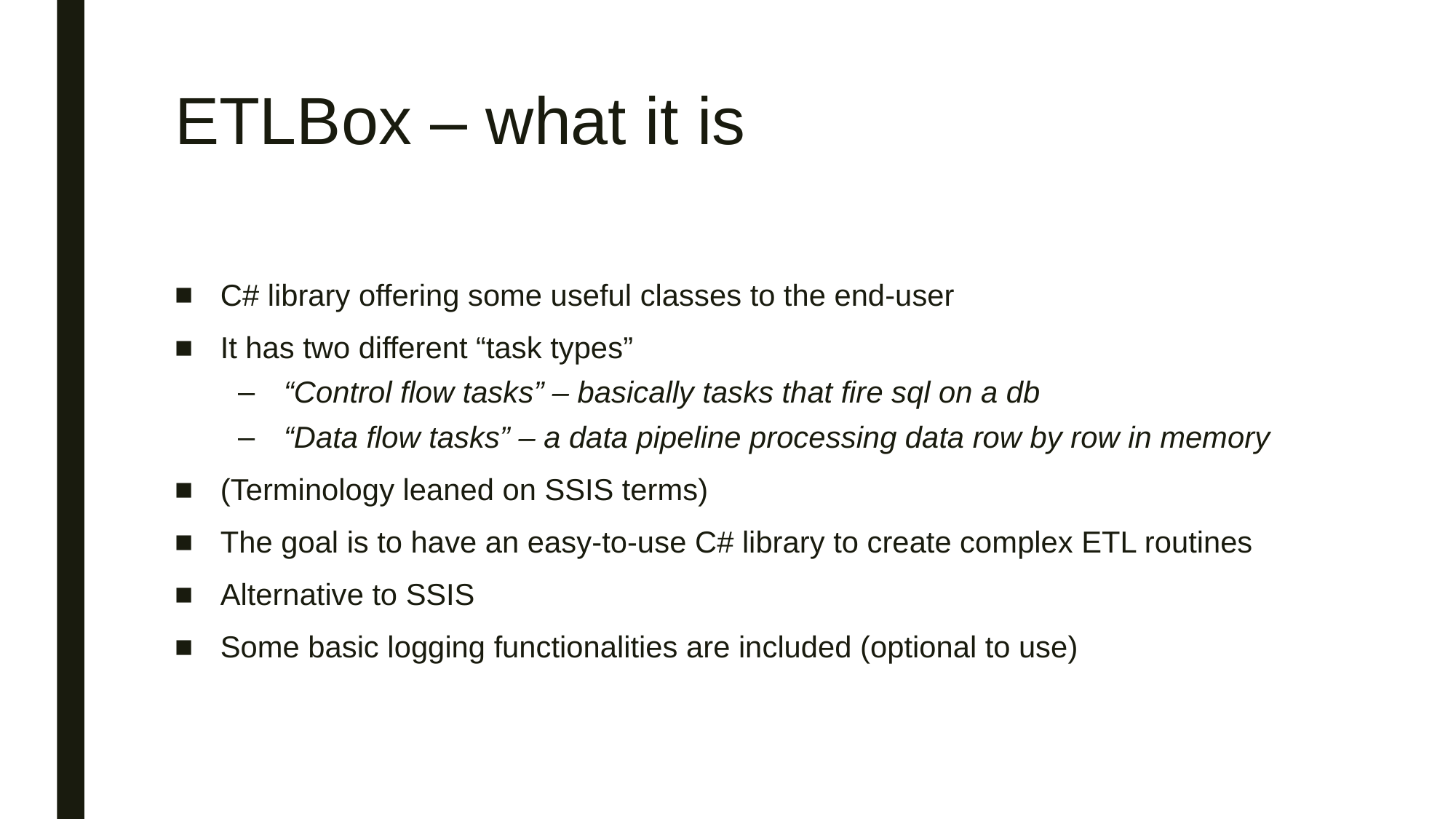

# ETLBox – what it is
C# library offering some useful classes to the end-user
It has two different “task types”
“Control flow tasks” – basically tasks that fire sql on a db
“Data flow tasks” – a data pipeline processing data row by row in memory
(Terminology leaned on SSIS terms)
The goal is to have an easy-to-use C# library to create complex ETL routines
Alternative to SSIS
Some basic logging functionalities are included (optional to use)